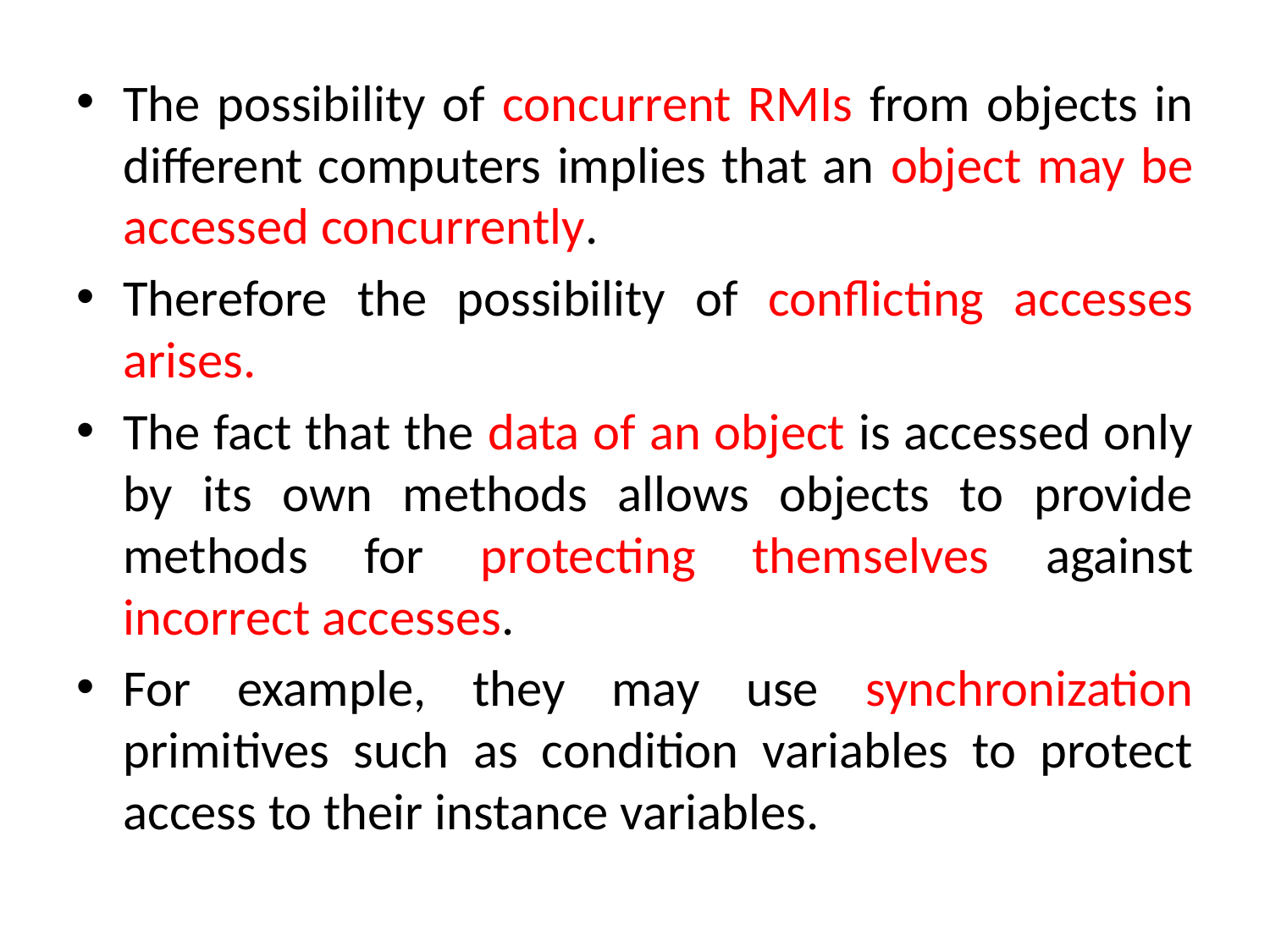

The possibility of concurrent RMIs from objects in different computers implies that an object may be accessed concurrently.
Therefore the possibility of conflicting accesses arises.
The fact that the data of an object is accessed only by its own methods allows objects to provide methods for protecting themselves against incorrect accesses.
For example, they may use synchronization primitives such as condition variables to protect access to their instance variables.